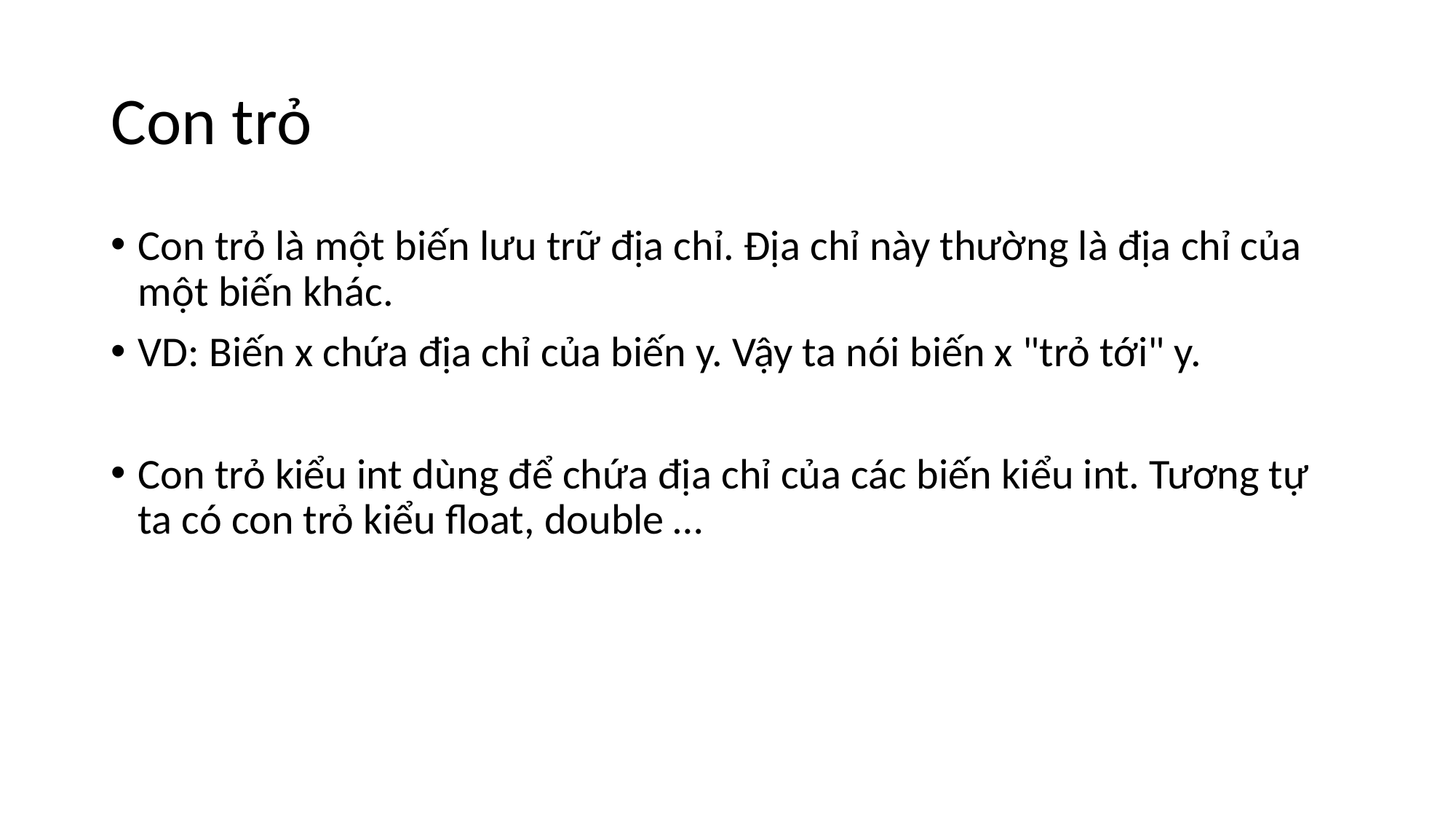

# Con trỏ
Con trỏ là một biến lưu trữ địa chỉ. Địa chỉ này thường là địa chỉ của một biến khác.
VD: Biến x chứa địa chỉ của biến y. Vậy ta nói biến x "trỏ tới" y.

Con trỏ kiểu int dùng để chứa địa chỉ của các biến kiểu int. Tương tự ta có con trỏ kiểu float, double …